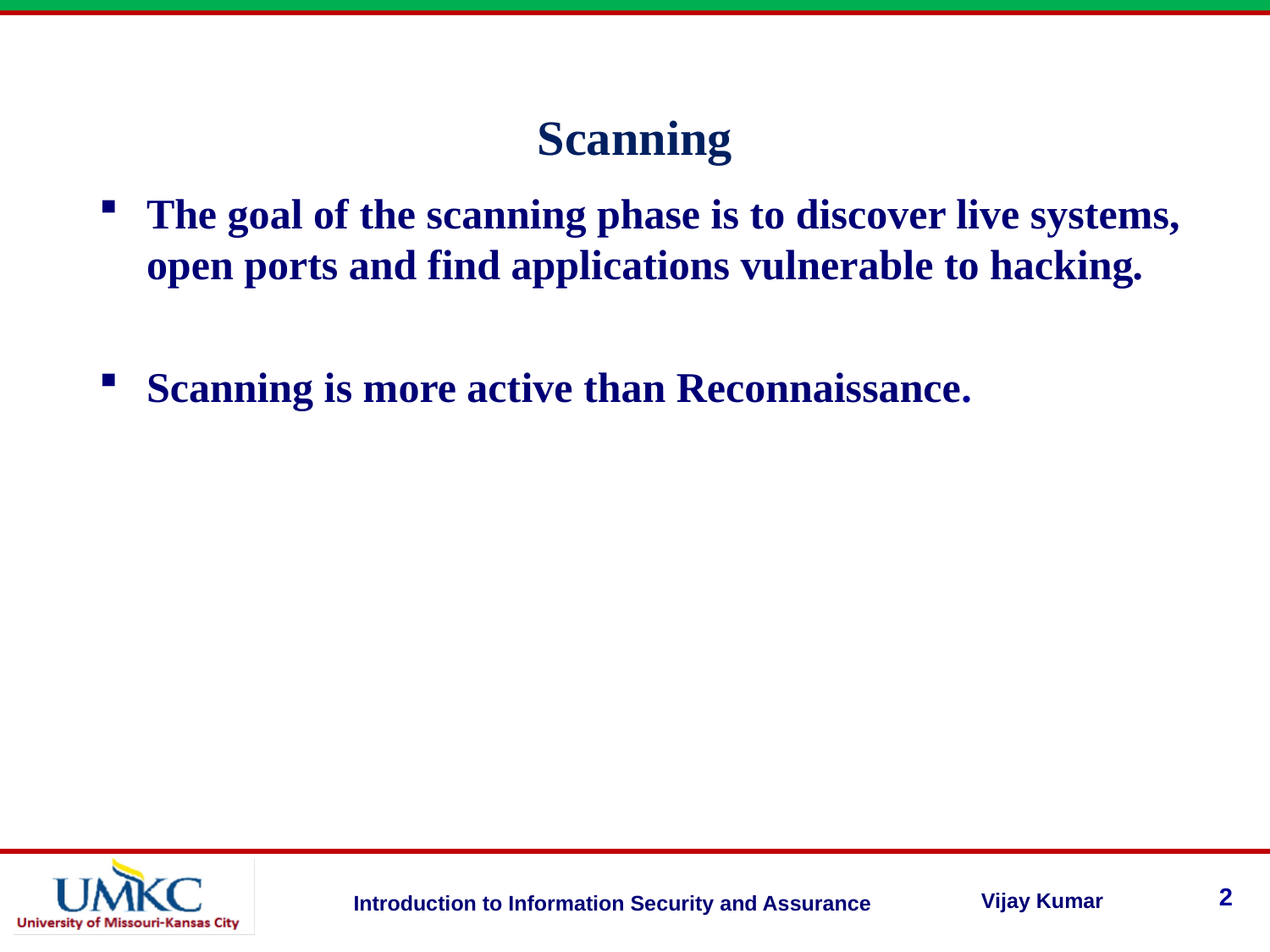

Scanning
The goal of the scanning phase is to discover live systems, open ports and find applications vulnerable to hacking.

Scanning is more active than Reconnaissance.
2